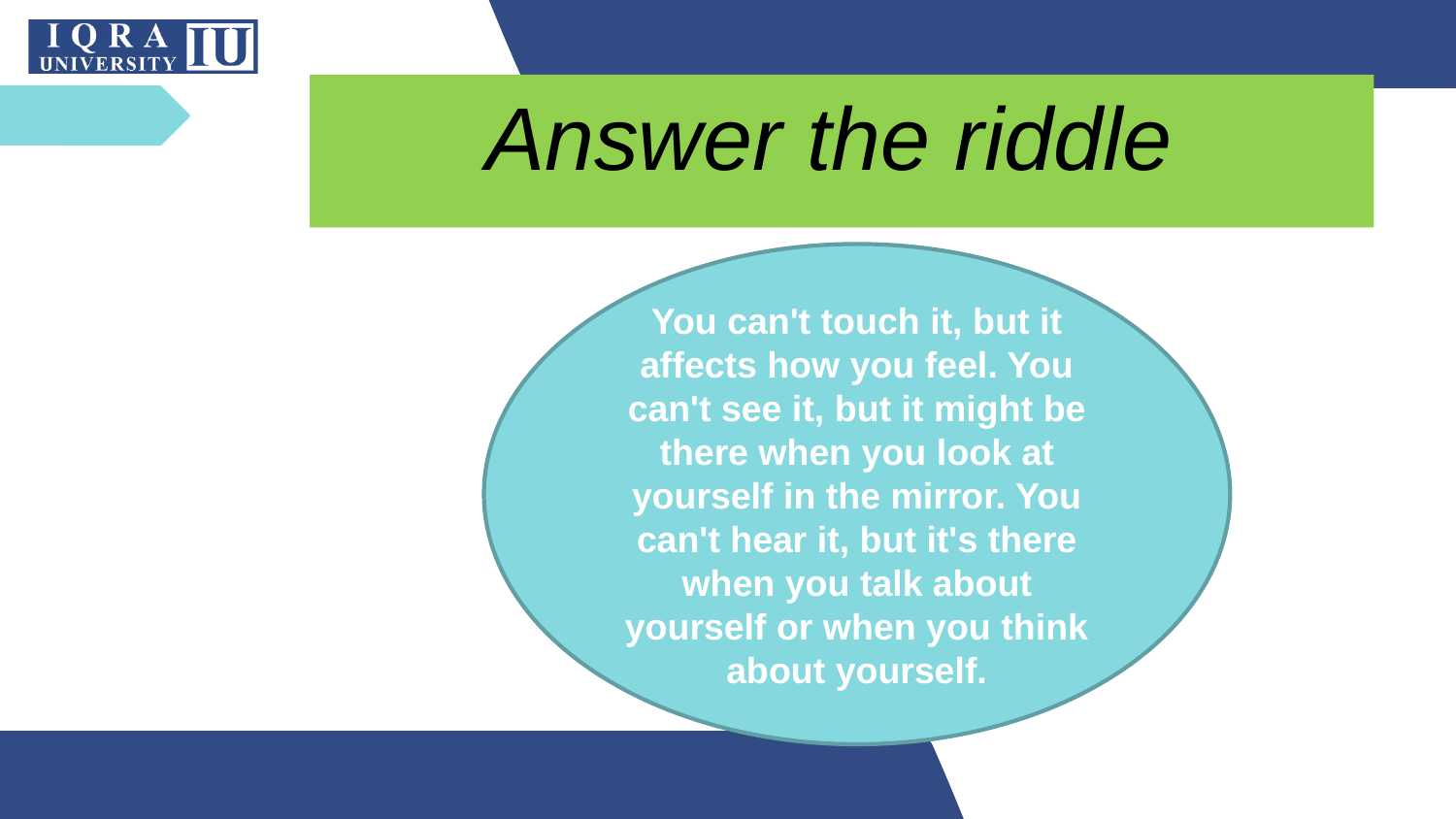

# Answer the riddle
You can't touch it, but it affects how you feel. You can't see it, but it might be there when you look at yourself in the mirror. You can't hear it, but it's there when you talk about yourself or when you think about yourself.